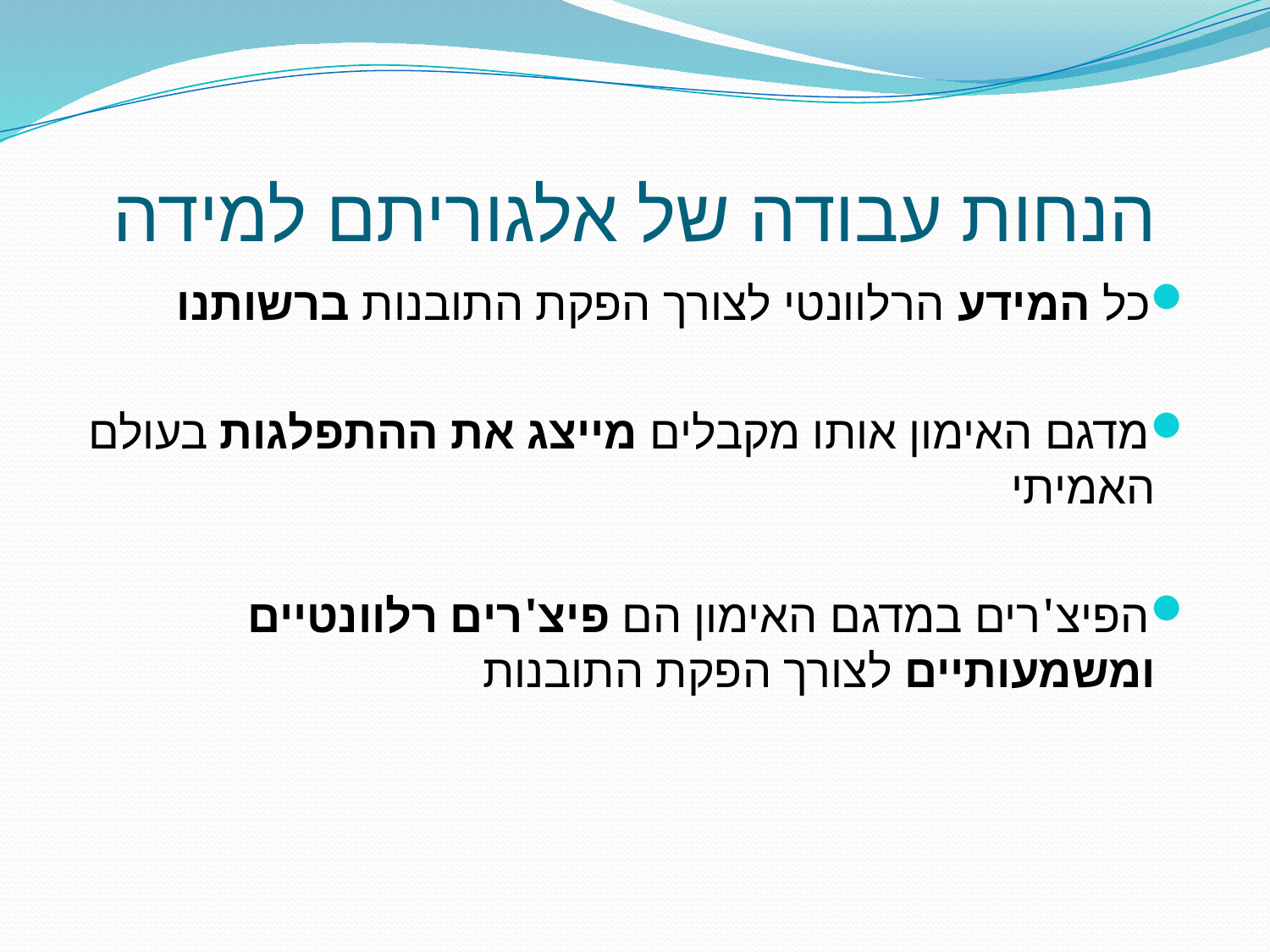

# הנחות עבודה של אלגוריתם למידה
כל המידע הרלוונטי לצורך הפקת התובנות ברשותנו

מדגם האימון אותו מקבלים מייצג את ההתפלגות בעולם האמיתי

הפיצ'רים במדגם האימון הם פיצ'רים רלוונטיים ומשמעותיים לצורך הפקת התובנות